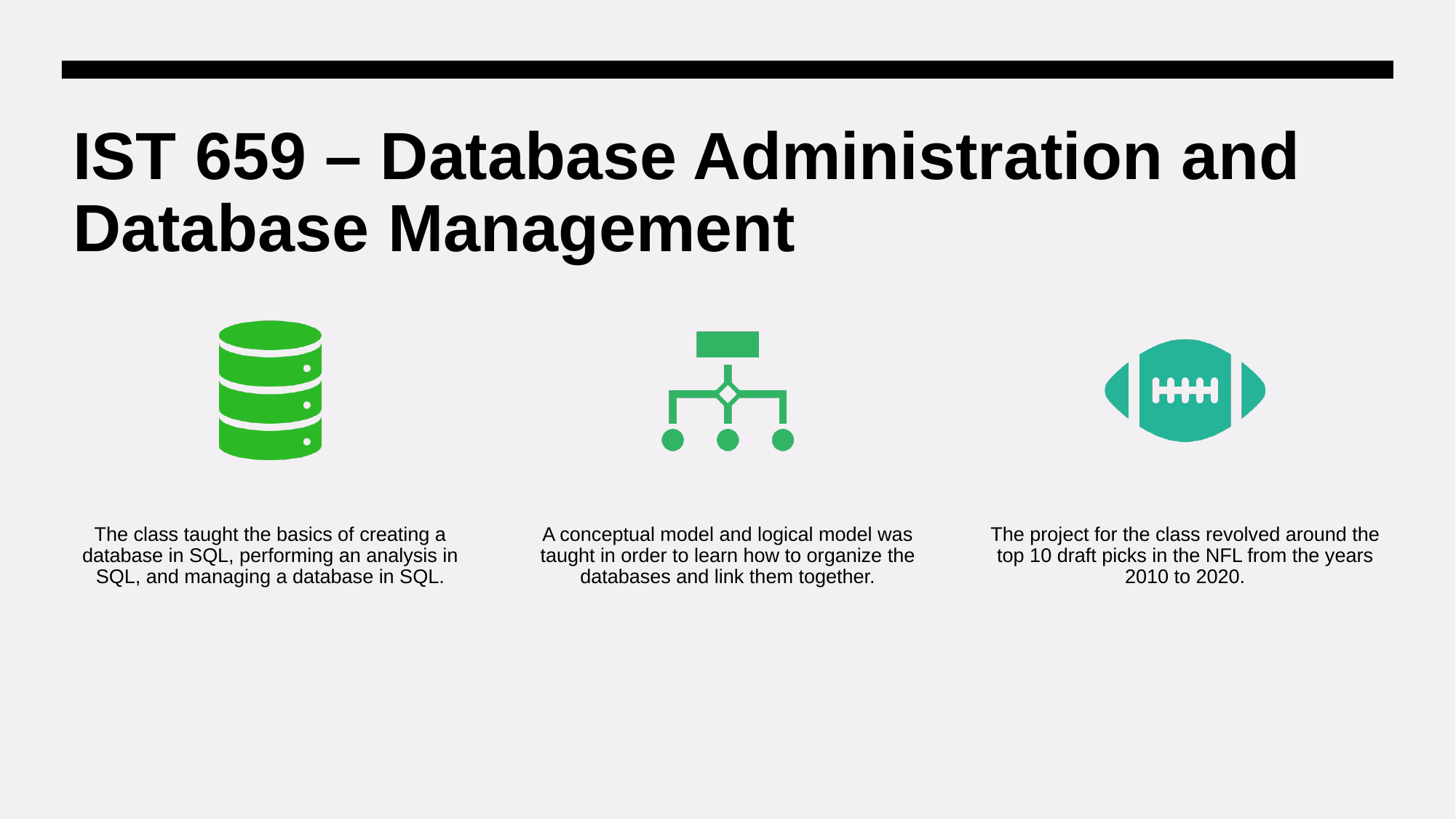

# IST 659 – Database Administration and Database Management
The class taught the basics of creating a database in SQL, performing an analysis in SQL, and managing a database in SQL.
A conceptual model and logical model was taught in order to learn how to organize the databases and link them together.
The project for the class revolved around the top 10 draft picks in the NFL from the years 2010 to 2020.